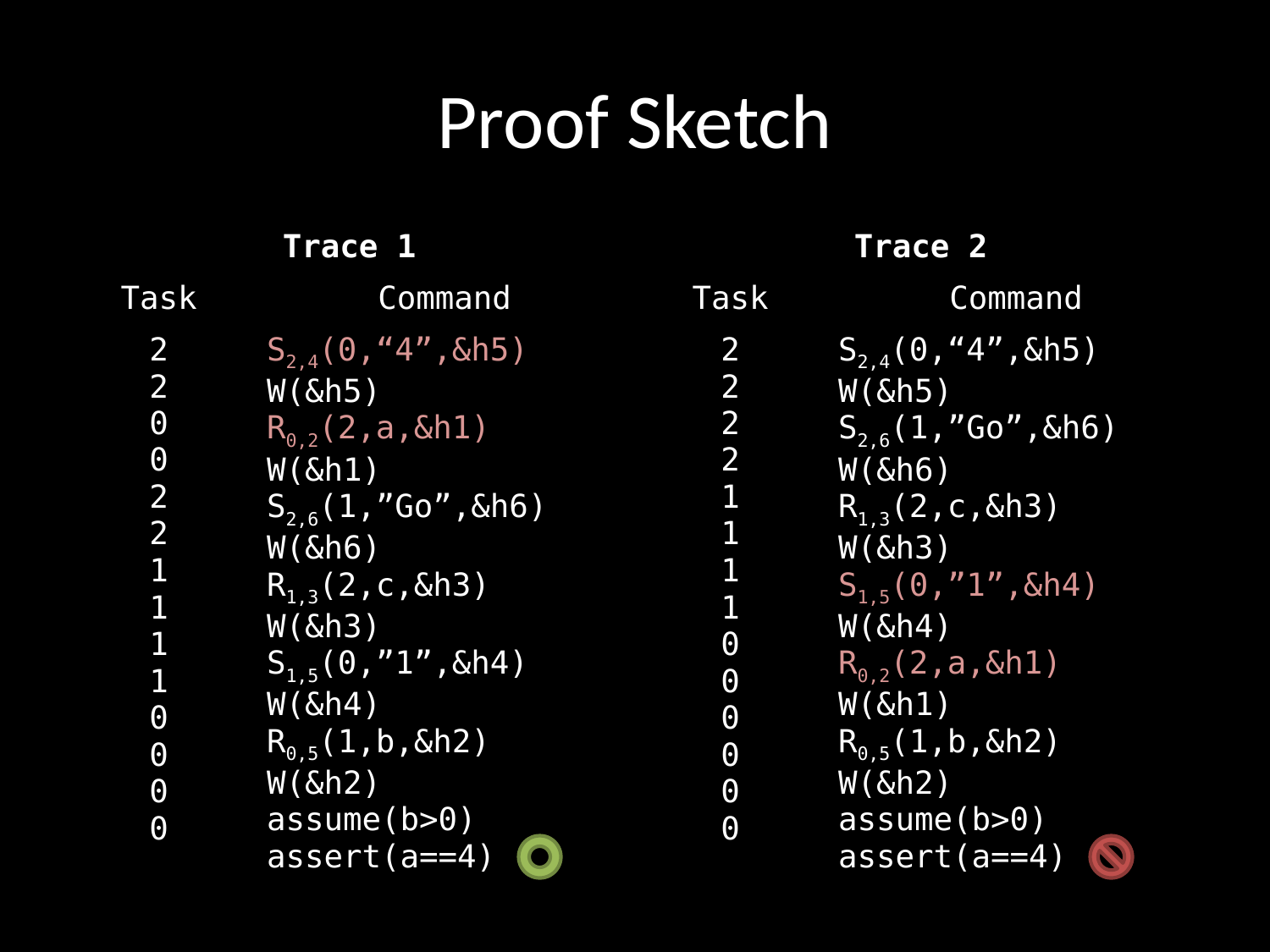

# Proof Sketch
| Trace 1 |  | Trace 2 |  |
| --- | --- | --- | --- |
| Task | Command | Task | Command |
| 2 2 0 0 2 2 1 1 1 1 0 0 0 0 | S2,4(0,“4”,&h5) W(&h5) R0,2(2,a,&h1) W(&h1) S2,6(1,”Go”,&h6) W(&h6) R1,3(2,c,&h3) W(&h3) S1,5(0,”1”,&h4) W(&h4) R0,5(1,b,&h2) W(&h2) assume(b>0) assert(a==4) | 2 2 2 2 1 1 1 1 0 0 0 0 0 0 | S2,4(0,“4”,&h5) W(&h5) S2,6(1,”Go”,&h6) W(&h6) R1,3(2,c,&h3) W(&h3) S1,5(0,”1”,&h4) W(&h4) R0,2(2,a,&h1) W(&h1) R0,5(1,b,&h2) W(&h2) assume(b>0) assert(a==4) |